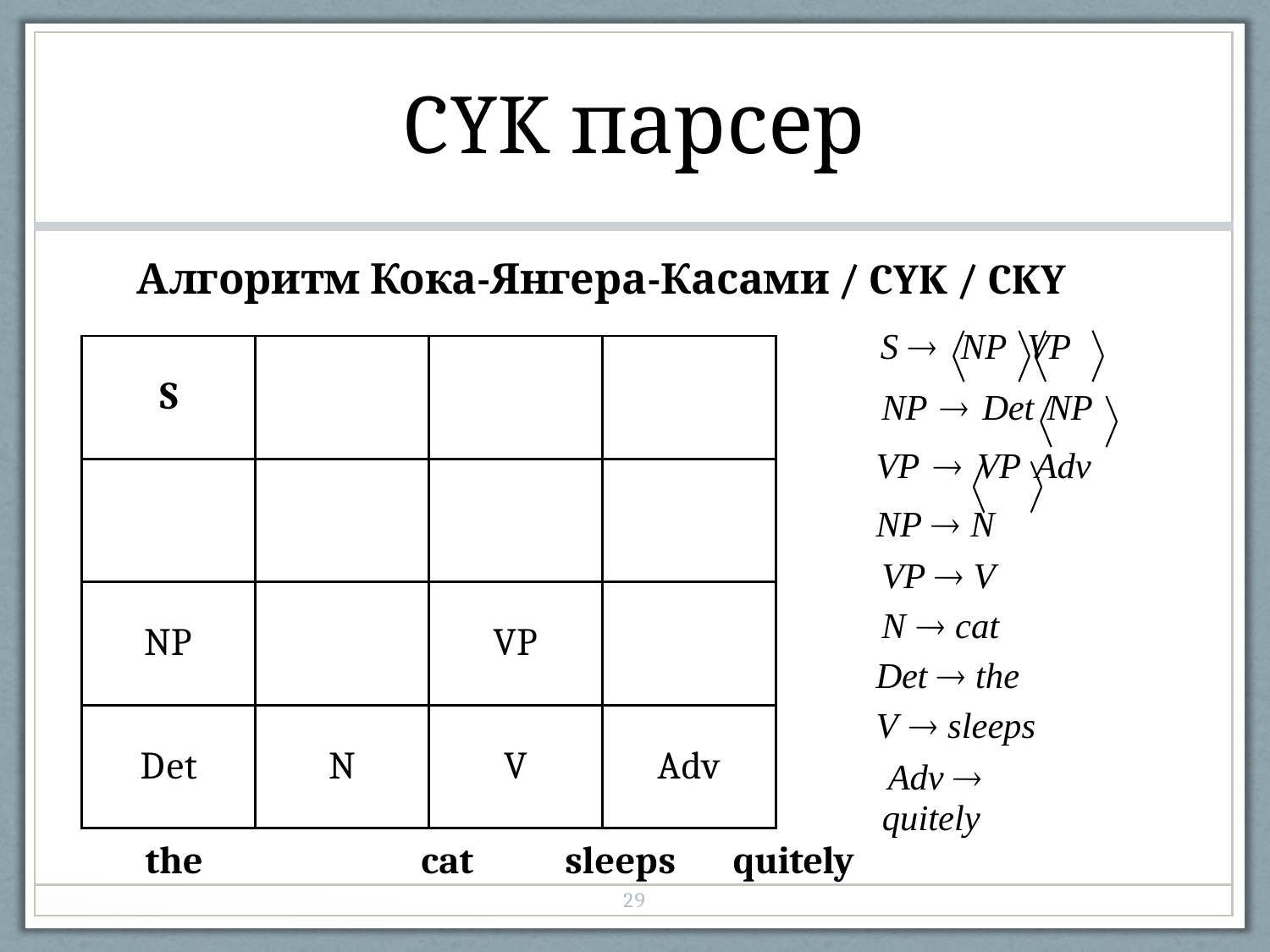

| CYK парсер |
| --- |
| Алгоритм Кока-Янгера-Касами / CYK / CKY S → NP VP NP → Det NP VP → VP Adv NP → N VP → V N → cat Det → the V → sleeps Adv → quitely the cat sleeps quitely |
| 29 |

| S |  |  |  |
| --- | --- | --- | --- |
|  |  |  |  |
| NP |  | VP |  |
| Det | N | V | Adv |